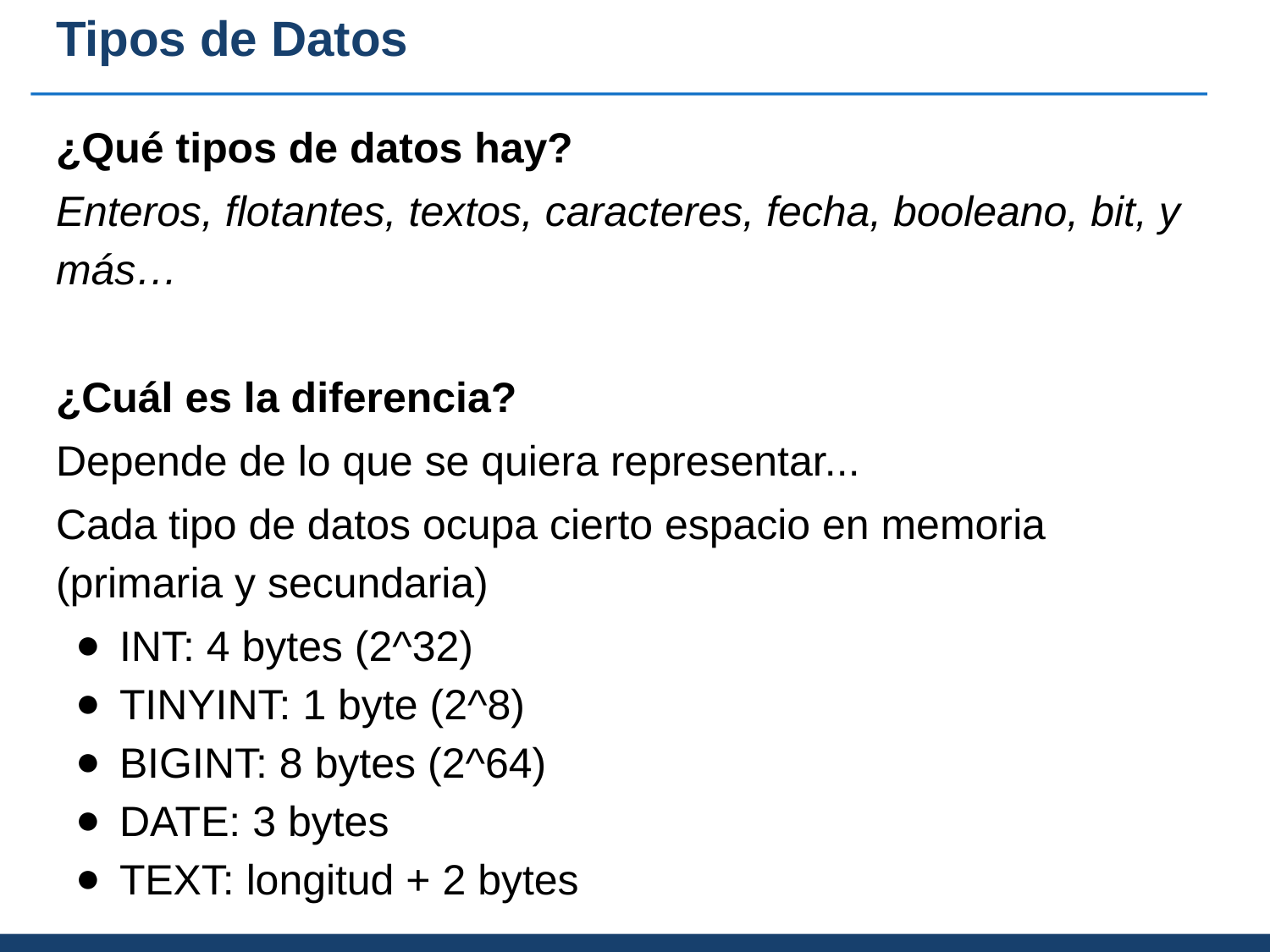

# Tipos de Datos
¿Qué tipos de datos hay?
Enteros, flotantes, textos, caracteres, fecha, booleano, bit, y más…

¿Cuál es la diferencia?
Depende de lo que se quiera representar...
Cada tipo de datos ocupa cierto espacio en memoria (primaria y secundaria)
INT: 4 bytes (2^32)
TINYINT: 1 byte (2^8)
BIGINT: 8 bytes (2^64)
DATE: 3 bytes
TEXT: longitud + 2 bytes